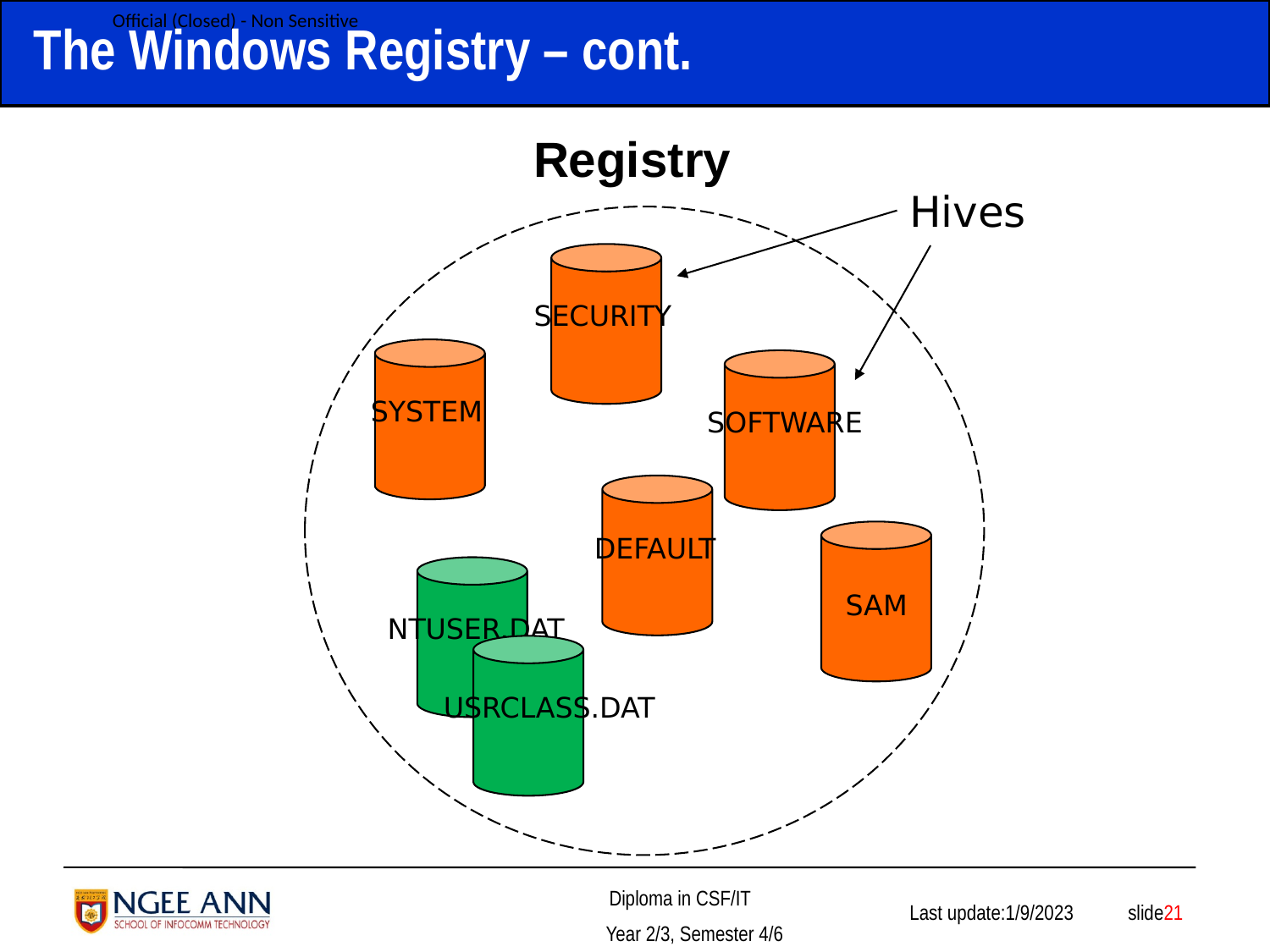

# The Windows Registry – cont.
Registry
Hives

SECURITY

SYSTEM
SOFTWARE

DEFAULT

SAM
NTUSER.DAT

USRCLASS.DAT
    slide21